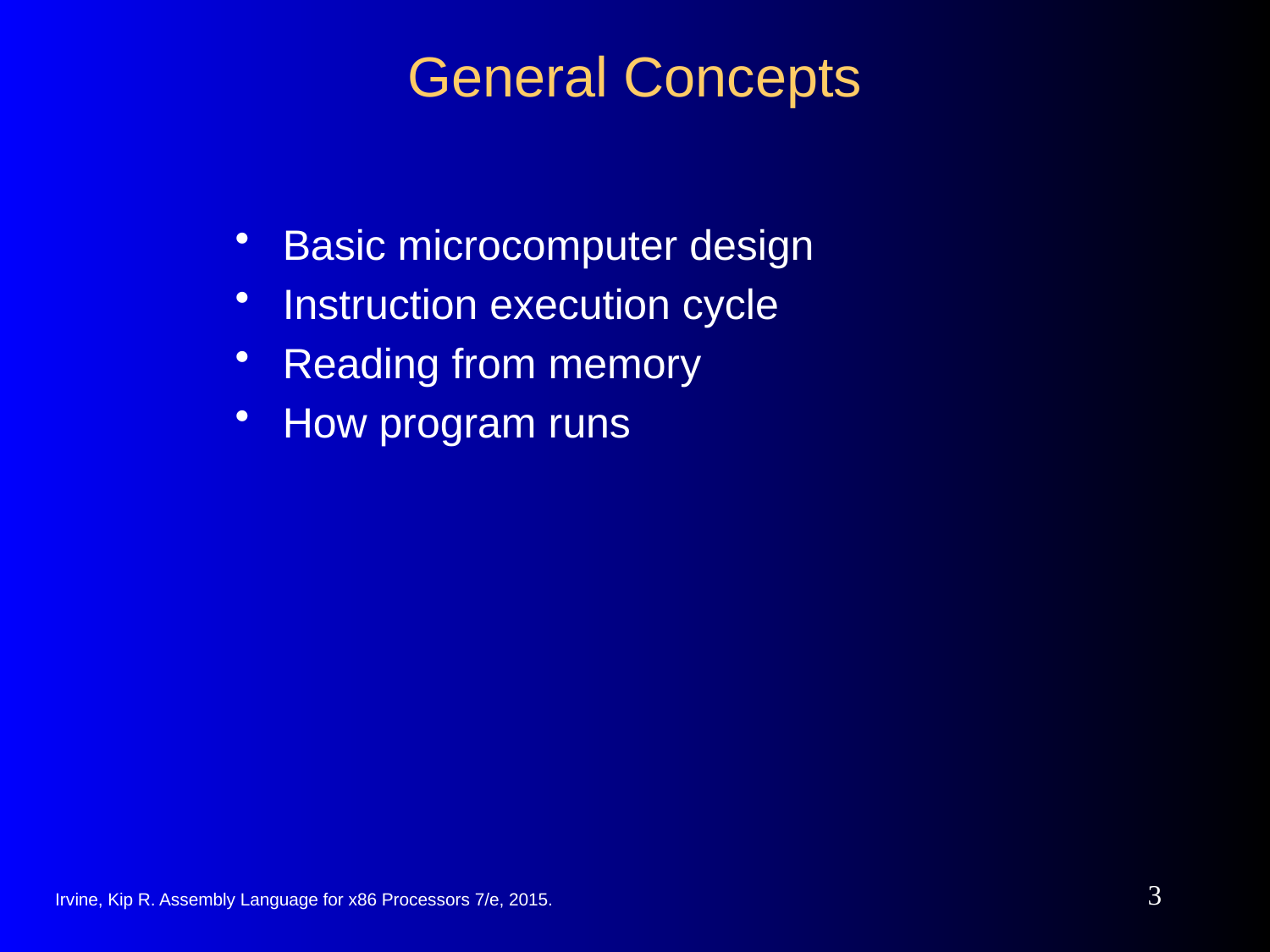

# General Concepts
Basic microcomputer design
Instruction execution cycle
Reading from memory
How program runs
3
Irvine, Kip R. Assembly Language for x86 Processors 7/e, 2015.